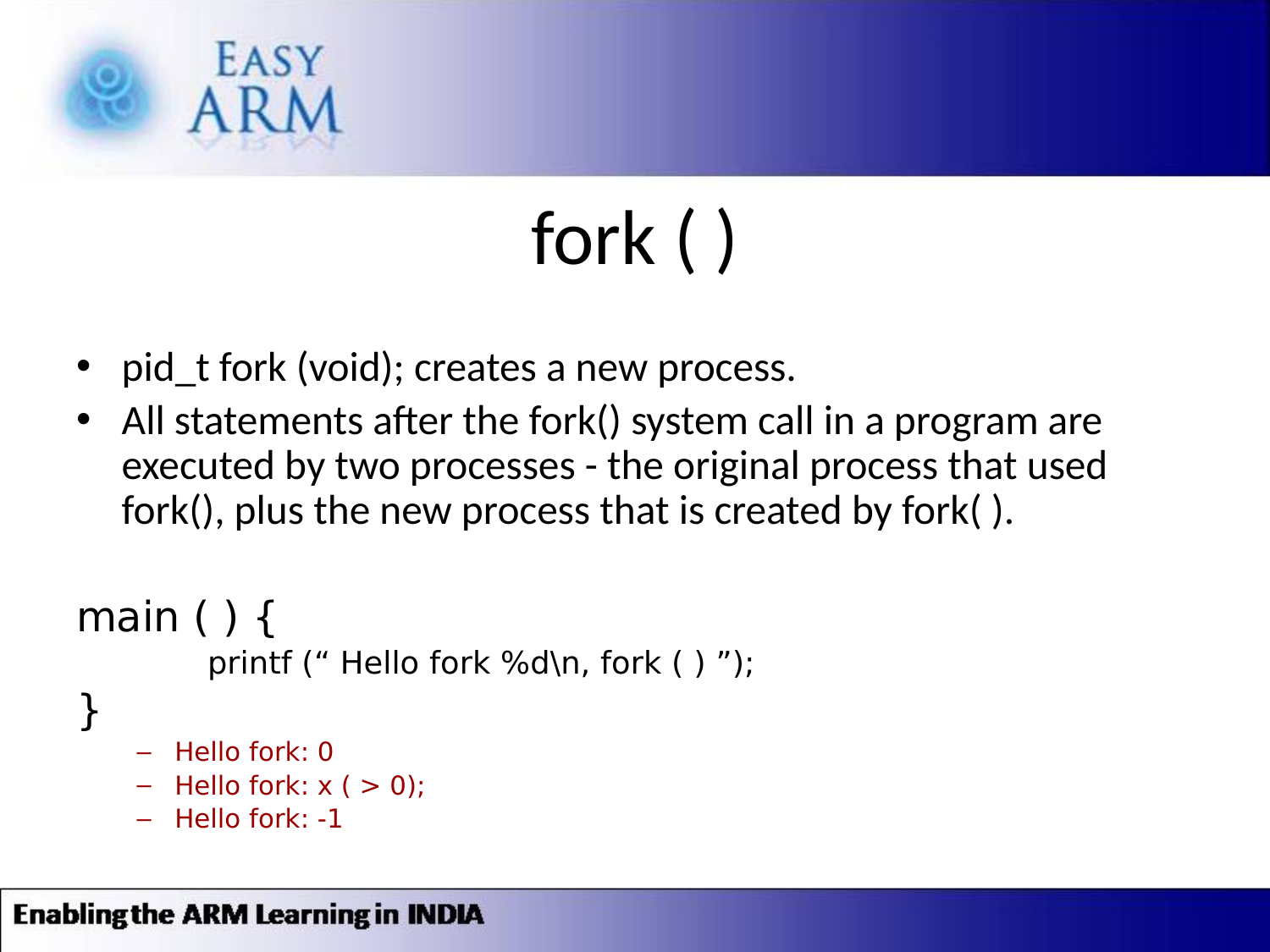

# fork ( )
pid_t fork (void); creates a new process.
All statements after the fork() system call in a program are executed by two processes - the original process that used fork(), plus the new process that is created by fork( ).

main ( ) {
 printf (“ Hello fork %d\n, fork ( ) ”);
}
Hello fork: 0
Hello fork: x ( > 0);
Hello fork: -1